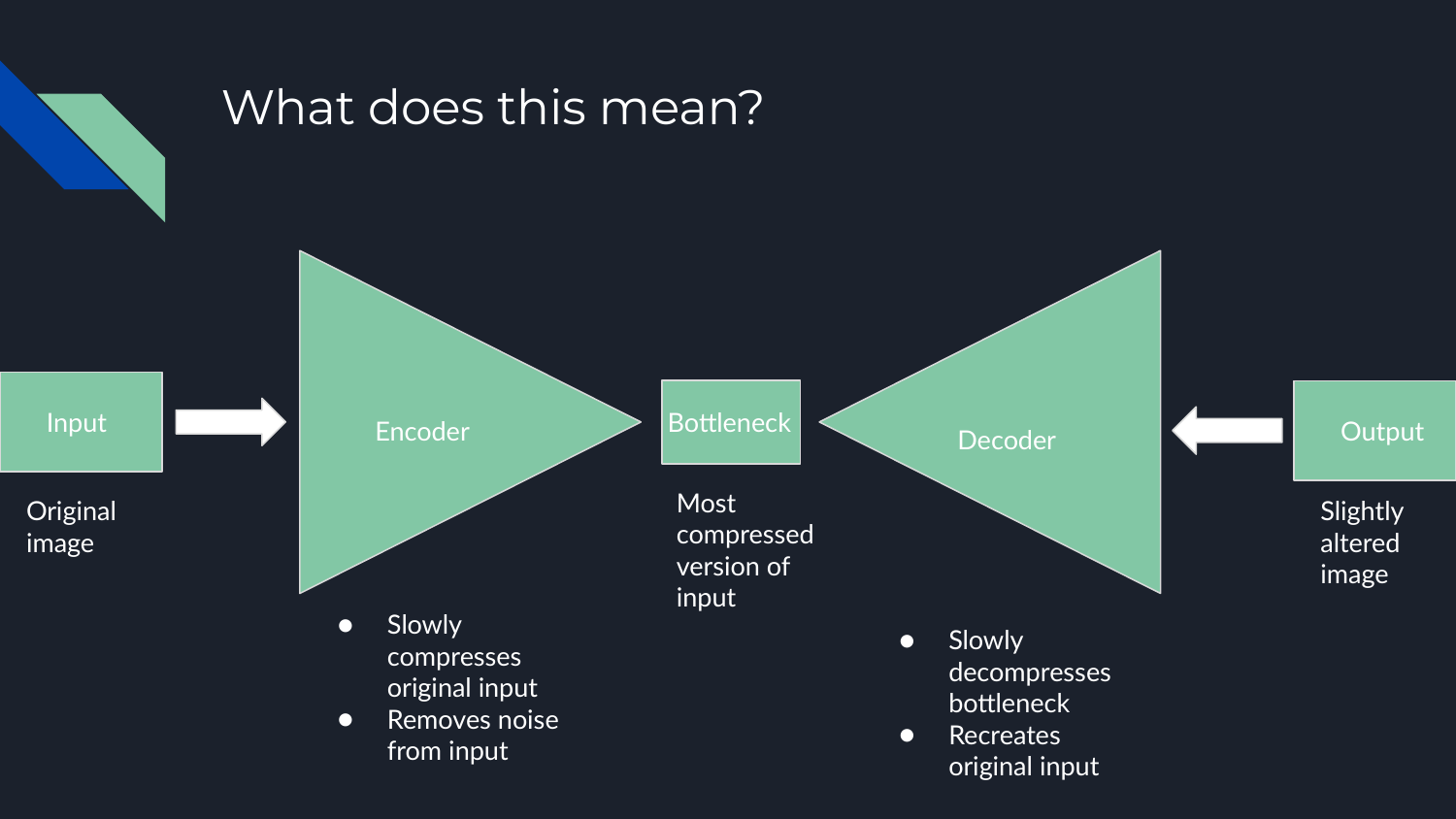

# What does this mean?

Input
Bottleneck

Encoder
Output

Decoder
Most compressed version of input
Original
image
Slightly altered
image
Slowly compresses original input
Removes noise from input
Slowly decompresses bottleneck
Recreates original input